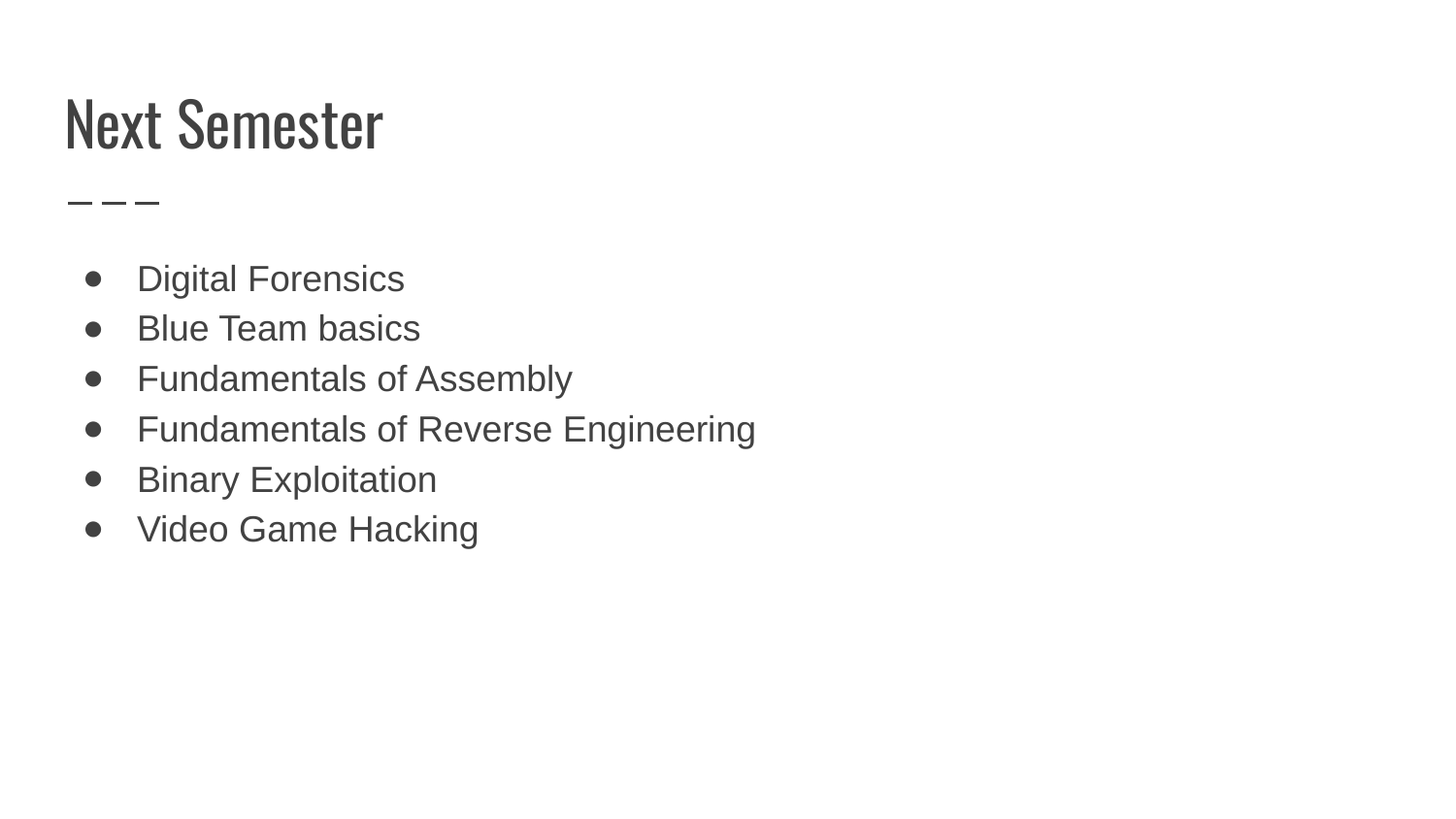

# Next Semester
Digital Forensics
Blue Team basics
Fundamentals of Assembly
Fundamentals of Reverse Engineering
Binary Exploitation
Video Game Hacking